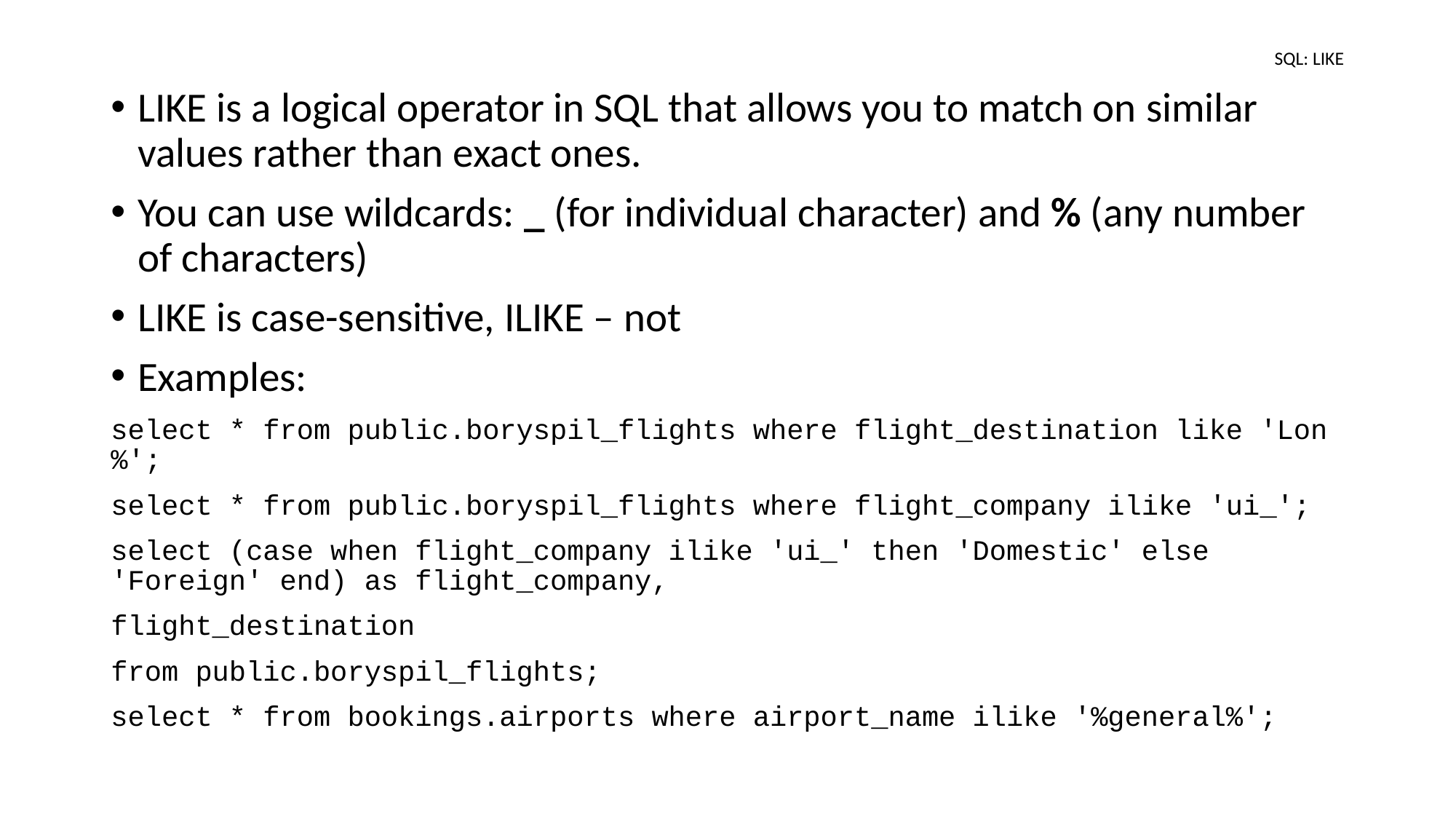

# SQL: LIKE
LIKE is a logical operator in SQL that allows you to match on similar values rather than exact ones.
You can use wildcards: _ (for individual character) and % (any number of characters)
LIKE is case-sensitive, ILIKE – not
Examples:
select * from public.boryspil_flights where flight_destination like 'Lon%';
select * from public.boryspil_flights where flight_company ilike 'ui_';
select (case when flight_company ilike 'ui_' then 'Domestic' else 'Foreign' end) as flight_company,
flight_destination
from public.boryspil_flights;
select * from bookings.airports where airport_name ilike '%general%';